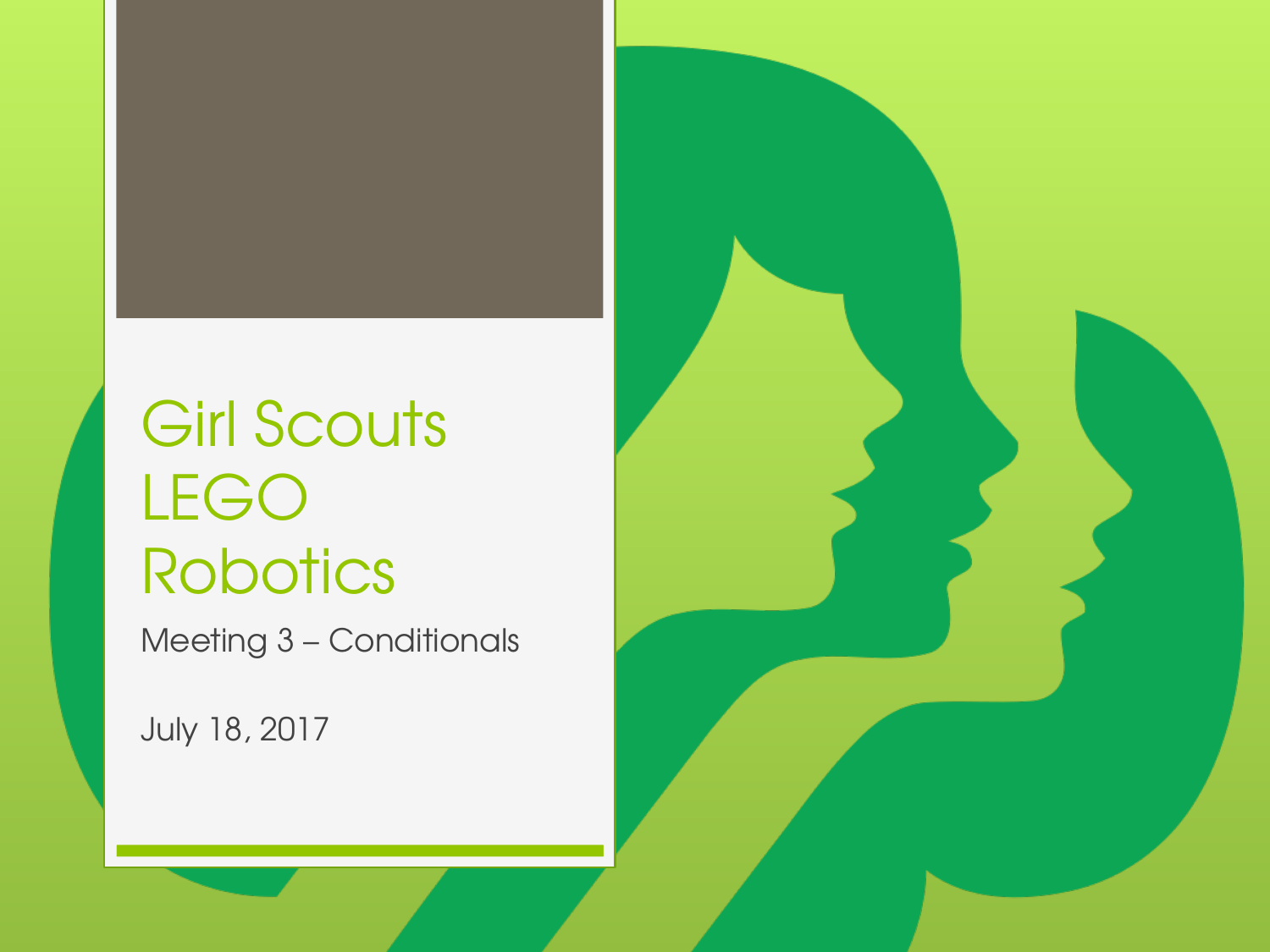

# Girl Scouts LEGO Robotics
Meeting 3 – Conditionals

July 18, 2017